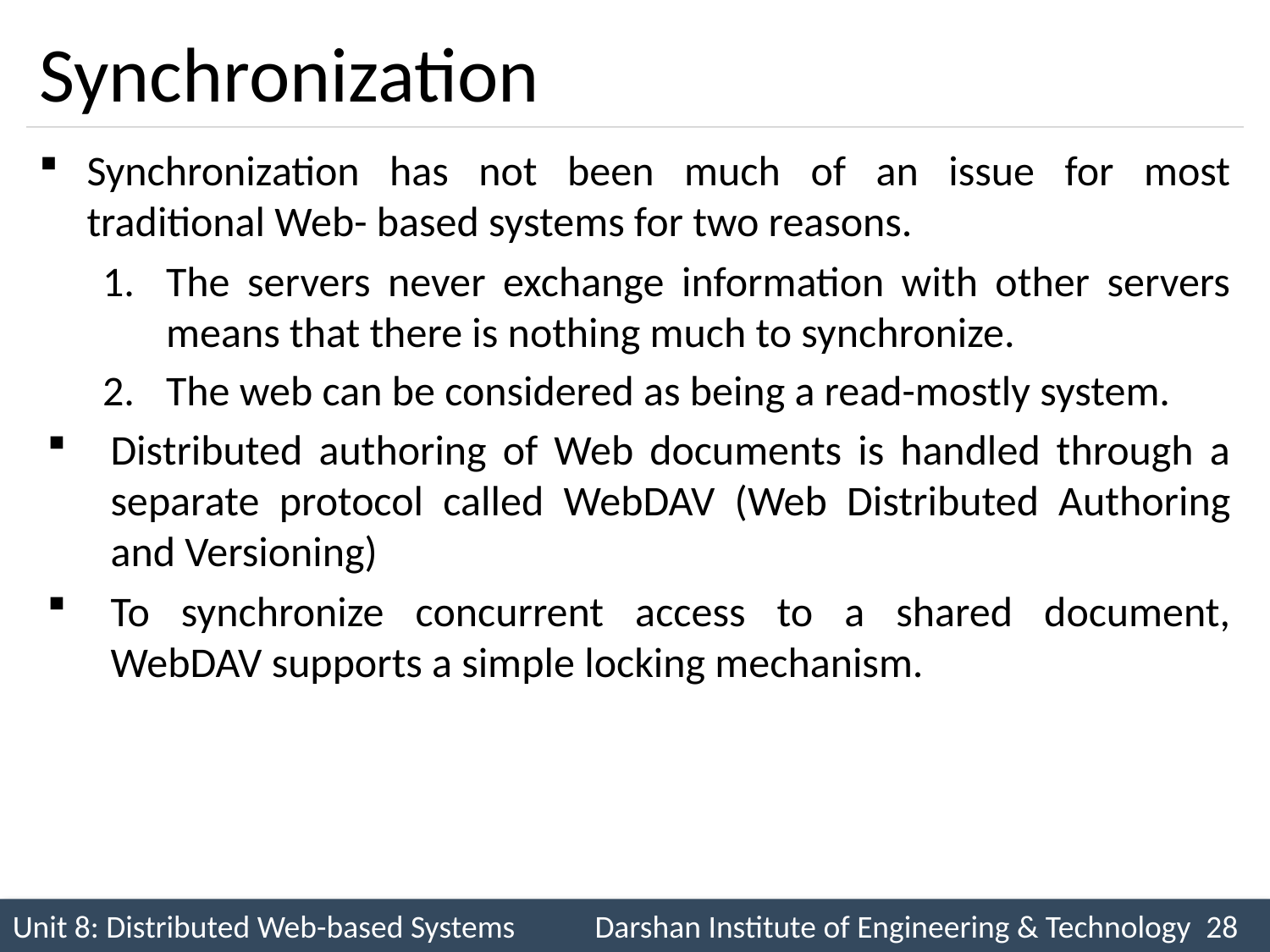

# Synchronization
Synchronization has not been much of an issue for most traditional Web- based systems for two reasons.
The servers never exchange information with other servers means that there is nothing much to synchronize.
The web can be considered as being a read-mostly system.
Distributed authoring of Web documents is handled through a separate protocol called WebDAV (Web Distributed Authoring and Versioning)
To synchronize concurrent access to a shared document, WebDAV supports a simple locking mechanism.